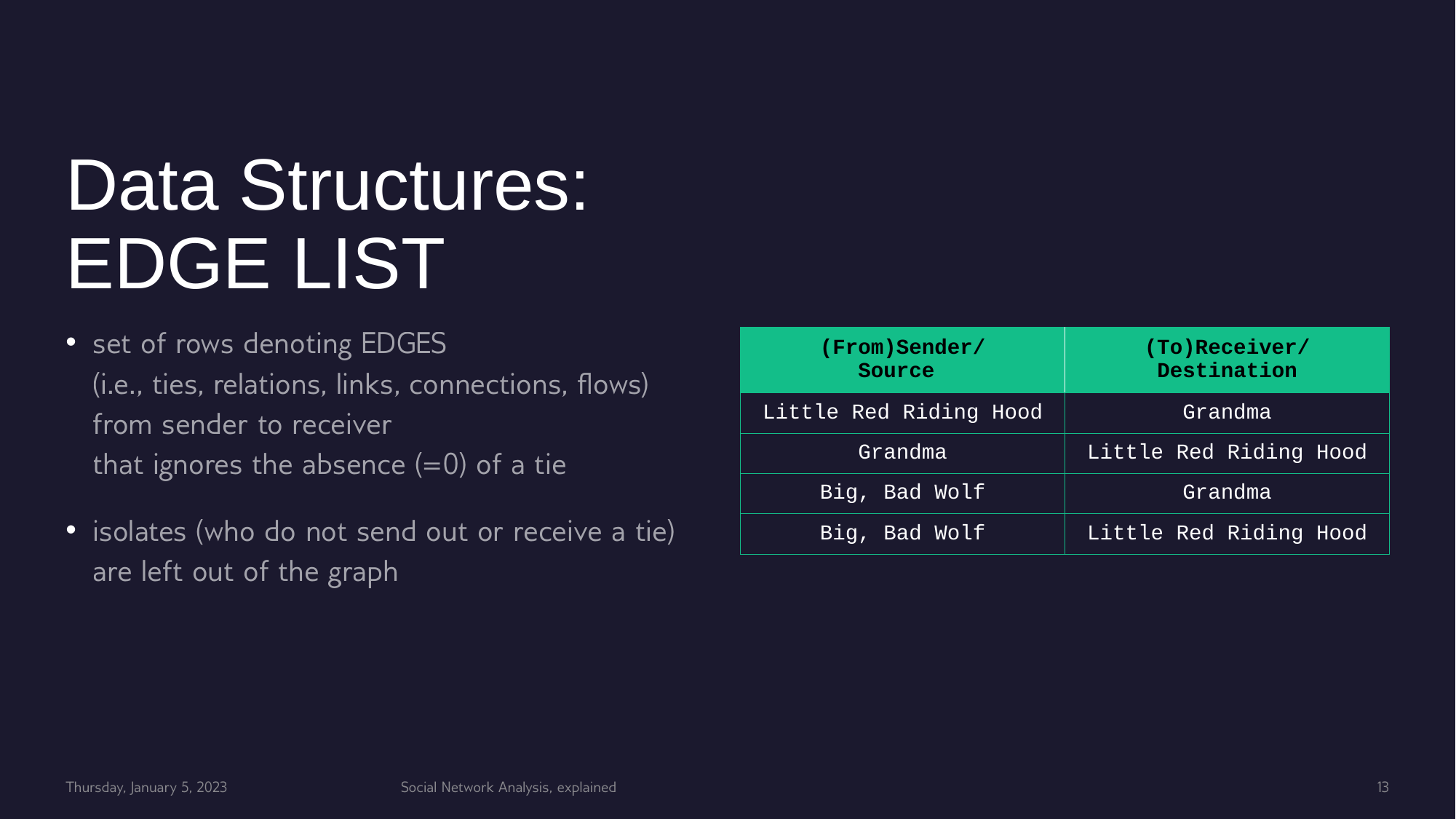

# Data Structures: EDGE LIST
set of rows denoting EDGES
(i.e., ties, relations, links, connections, flows)
from sender to receiver
that ignores the absence (=0) of a tie
isolates (who do not send out or receive a tie)
are left out of the graph
| (From)Sender/ Source | (To)Receiver/ Destination |
| --- | --- |
| Little Red Riding Hood | Grandma |
| Grandma | Little Red Riding Hood |
| Big, Bad Wolf | Grandma |
| Big, Bad Wolf | Little Red Riding Hood |
Thursday, January 5, 2023
Social Network Analysis, explained
13